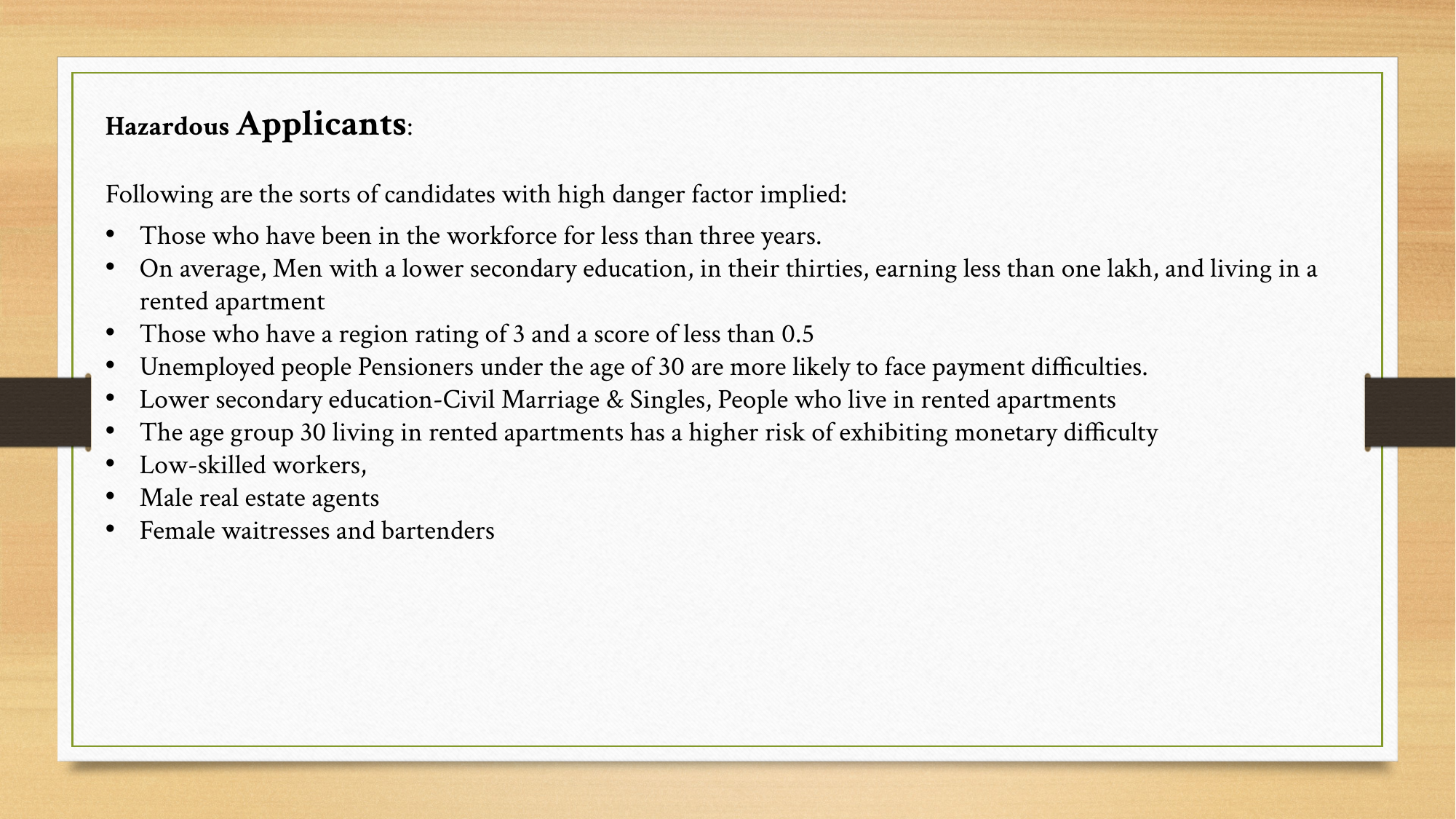

Hazardous Applicants:

Following are the sorts of candidates with high danger factor implied:
Those who have been in the workforce for less than three years.
On average, Men with a lower secondary education, in their thirties, earning less than one lakh, and living in a rented apartment
Those who have a region rating of 3 and a score of less than 0.5
Unemployed people Pensioners under the age of 30 are more likely to face payment difficulties.
Lower secondary education-Civil Marriage & Singles, People who live in rented apartments
The age group 30 living in rented apartments has a higher risk of exhibiting monetary difficulty
Low-skilled workers,
Male real estate agents
Female waitresses and bartenders